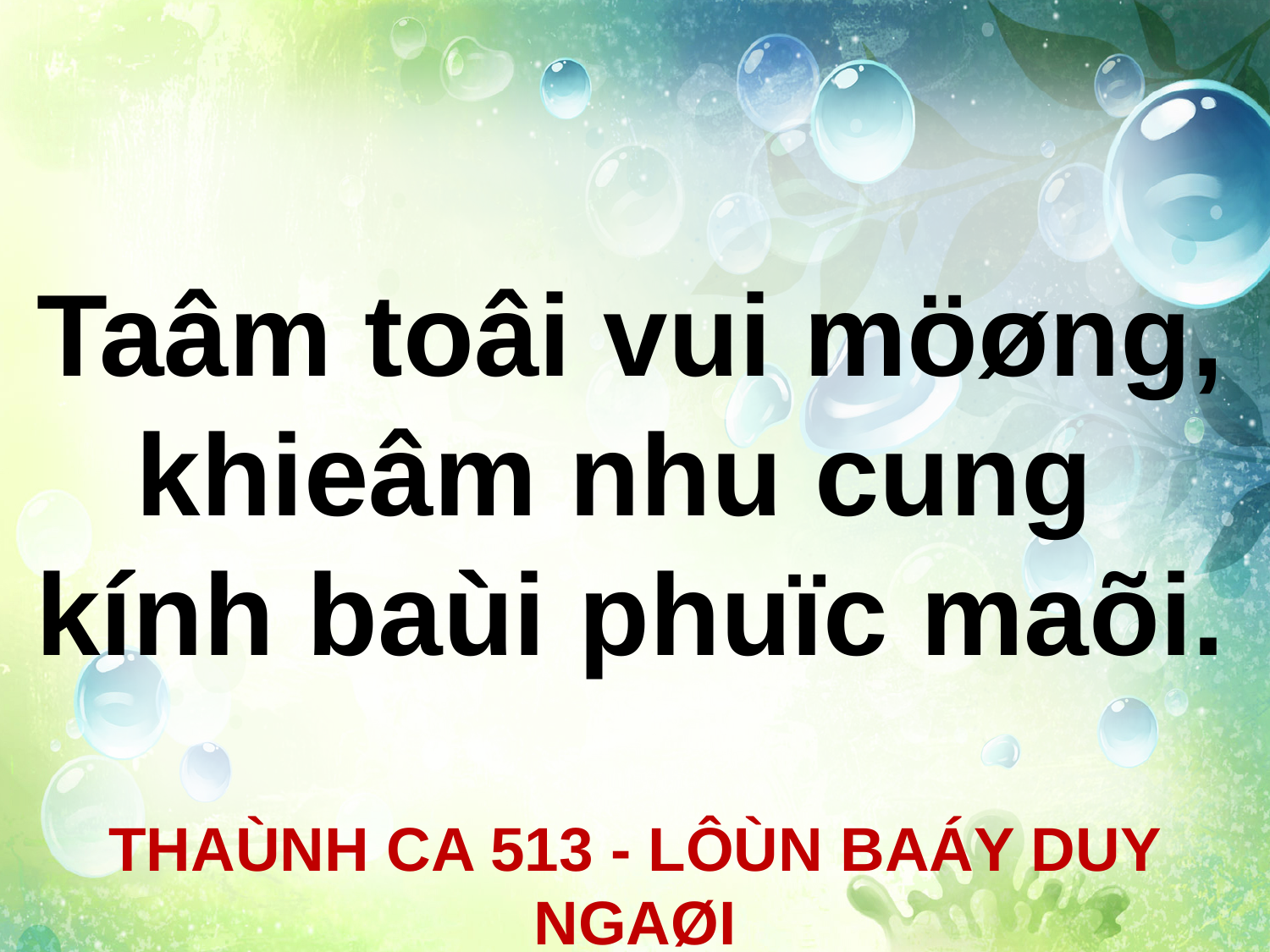

Taâm toâi vui möøng, khieâm nhu cung
kính baùi phuïc maõi.
THAÙNH CA 513 - LÔÙN BAÁY DUY NGAØI